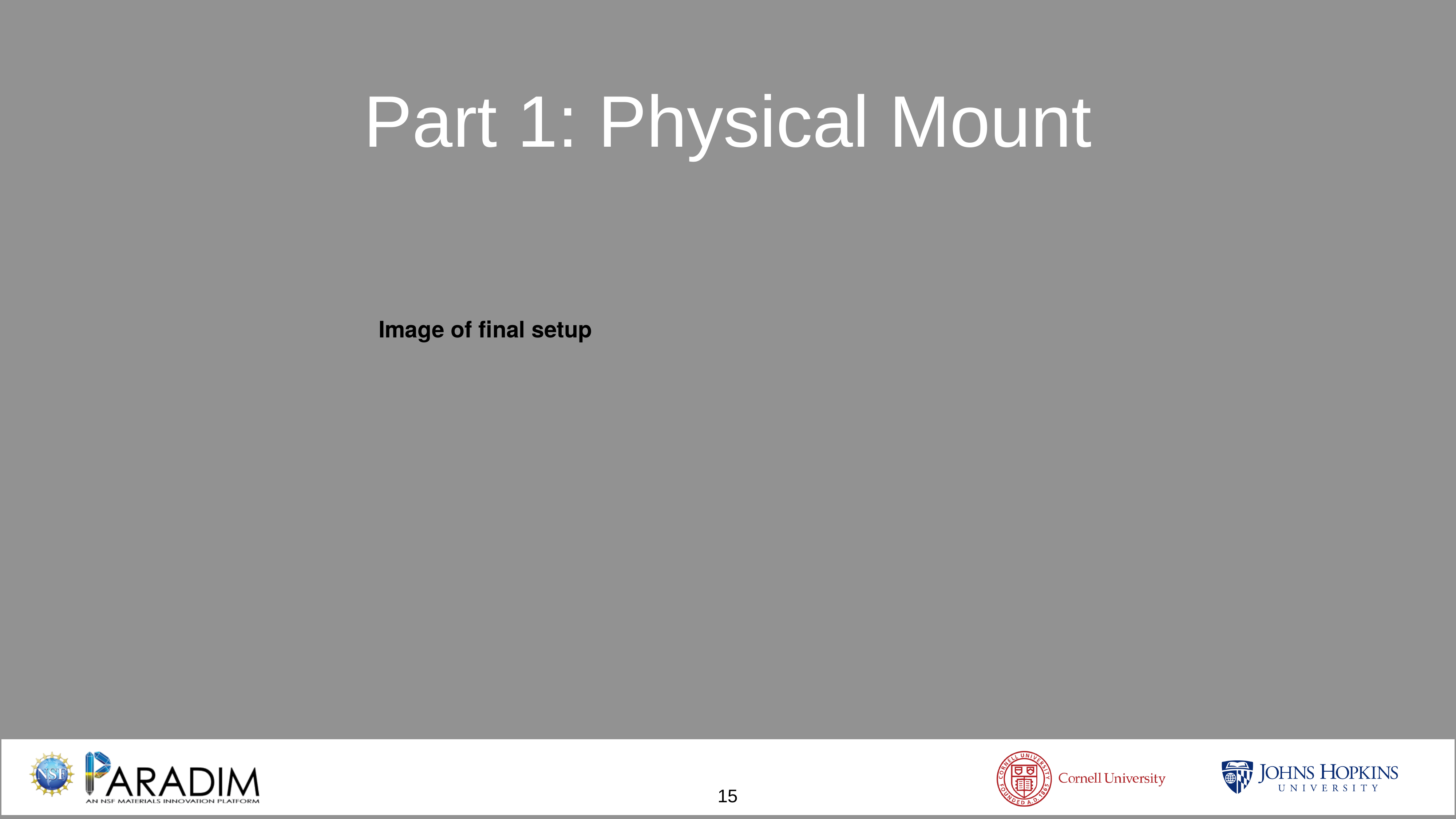

Part 1: Physical Mount
Image of final setup
15